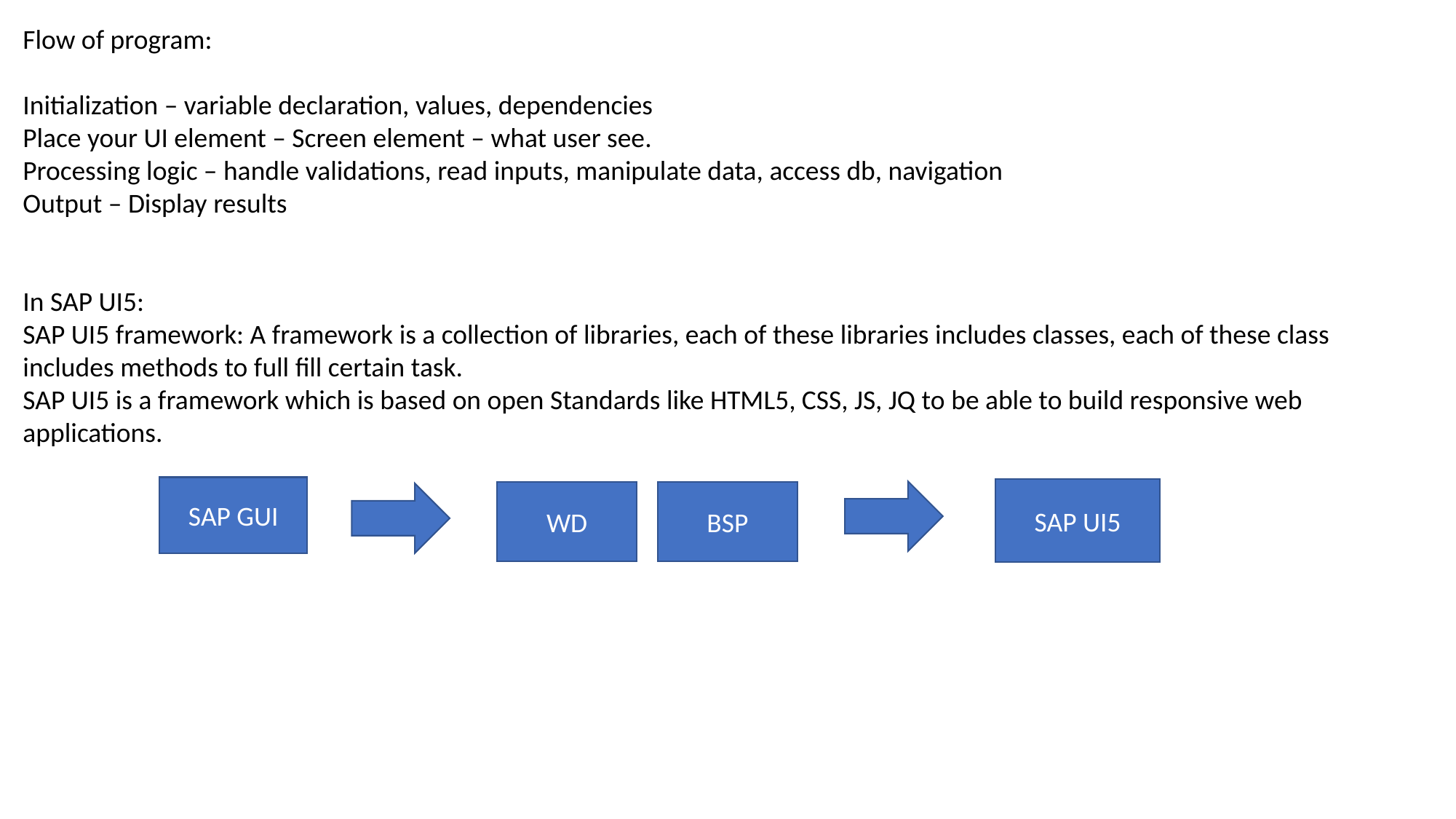

Flow of program:

Initialization – variable declaration, values, dependencies
Place your UI element – Screen element – what user see.
Processing logic – handle validations, read inputs, manipulate data, access db, navigation
Output – Display results

In SAP UI5:
SAP UI5 framework: A framework is a collection of libraries, each of these libraries includes classes, each of these class includes methods to full fill certain task.
SAP UI5 is a framework which is based on open Standards like HTML5, CSS, JS, JQ to be able to build responsive web applications.
SAP GUI
SAP UI5

WD
BSP